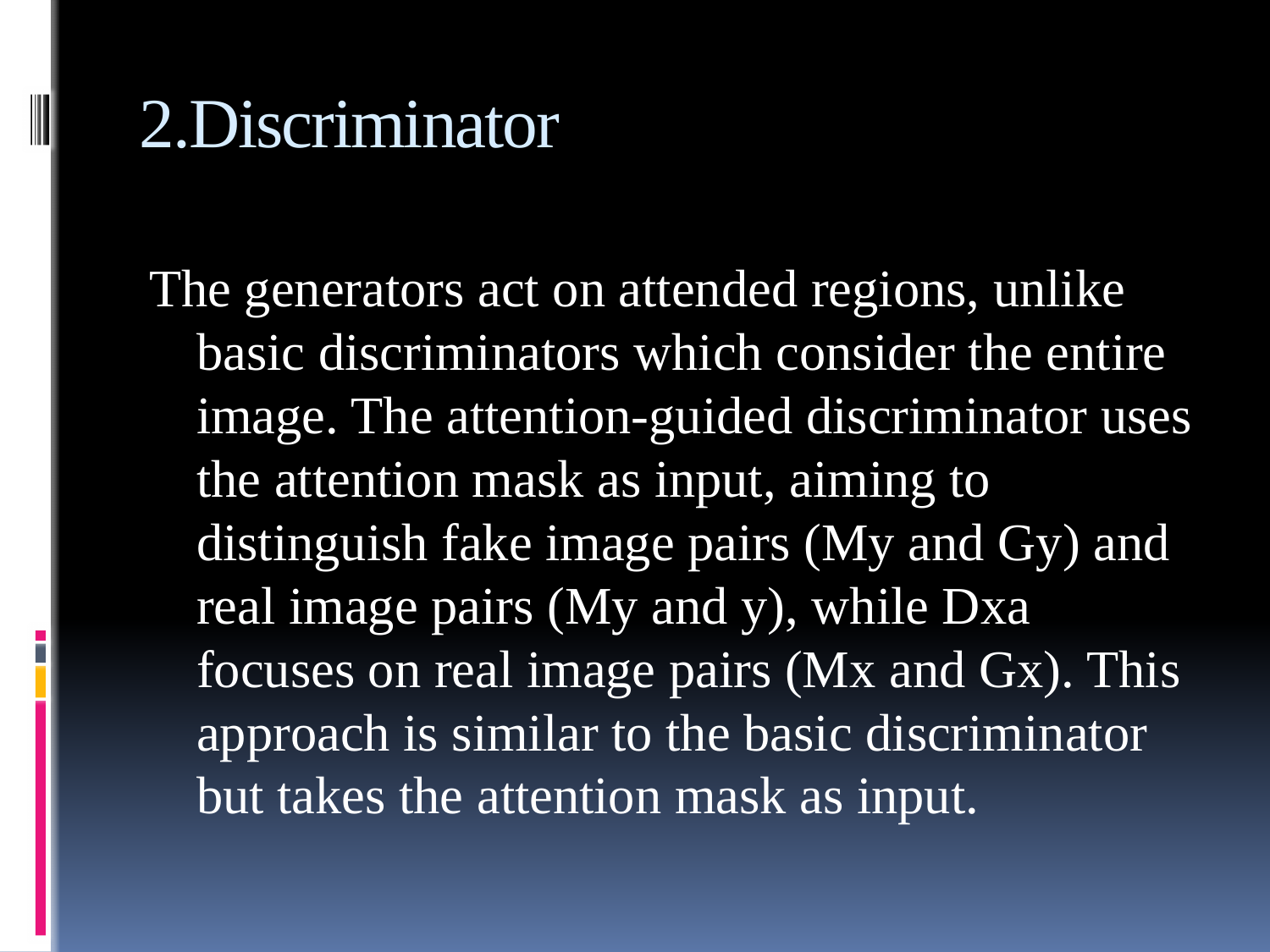

# 2.Discriminator
The generators act on attended regions, unlike basic discriminators which consider the entire image. The attention-guided discriminator uses the attention mask as input, aiming to distinguish fake image pairs (My and Gy) and real image pairs (My and y), while Dxa focuses on real image pairs (Mx and Gx). This approach is similar to the basic discriminator but takes the attention mask as input.